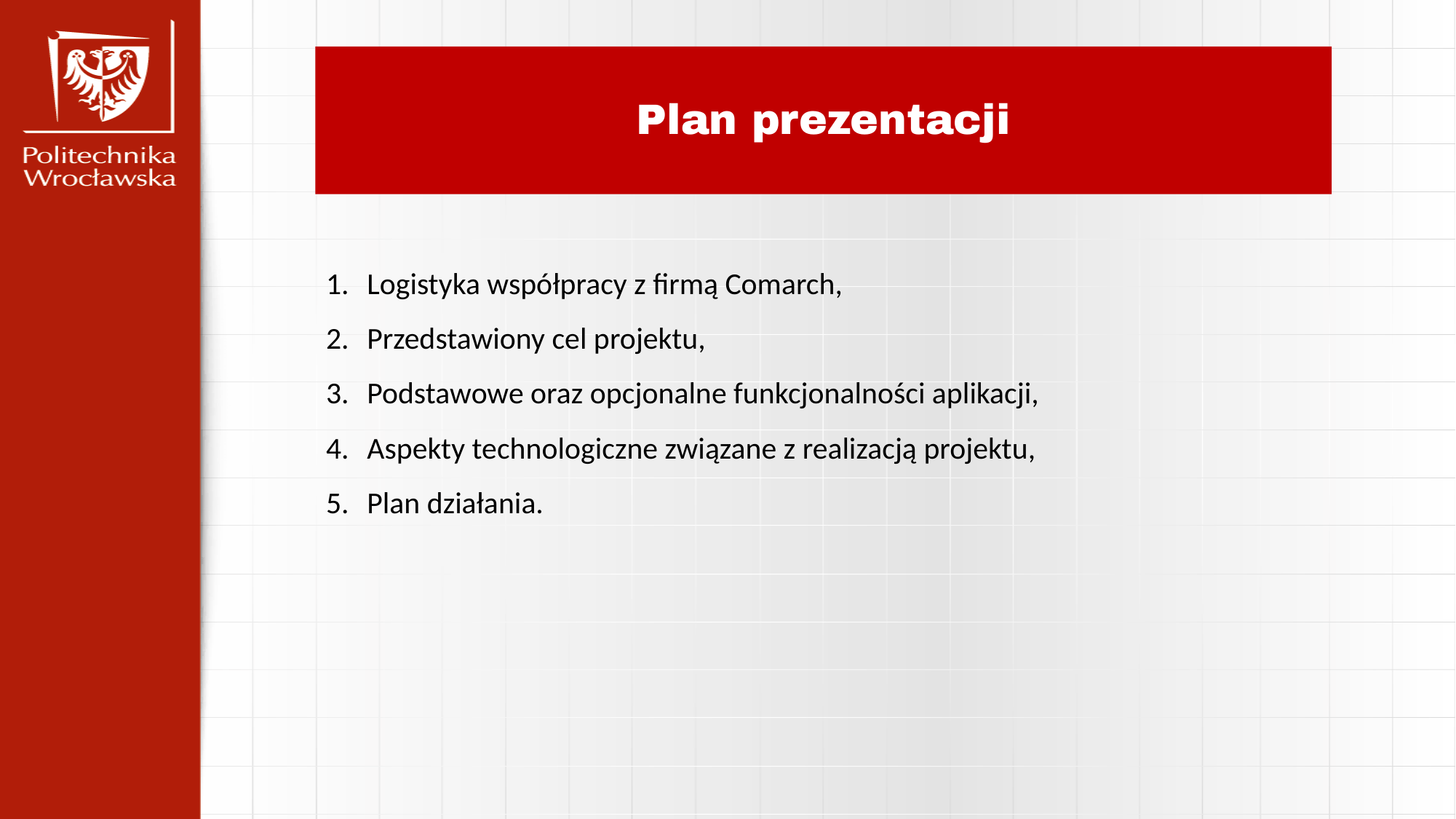

Plan prezentacji
Logistyka współpracy z firmą Comarch,
Przedstawiony cel projektu,
Podstawowe oraz opcjonalne funkcjonalności aplikacji,
Aspekty technologiczne związane z realizacją projektu,
Plan działania.